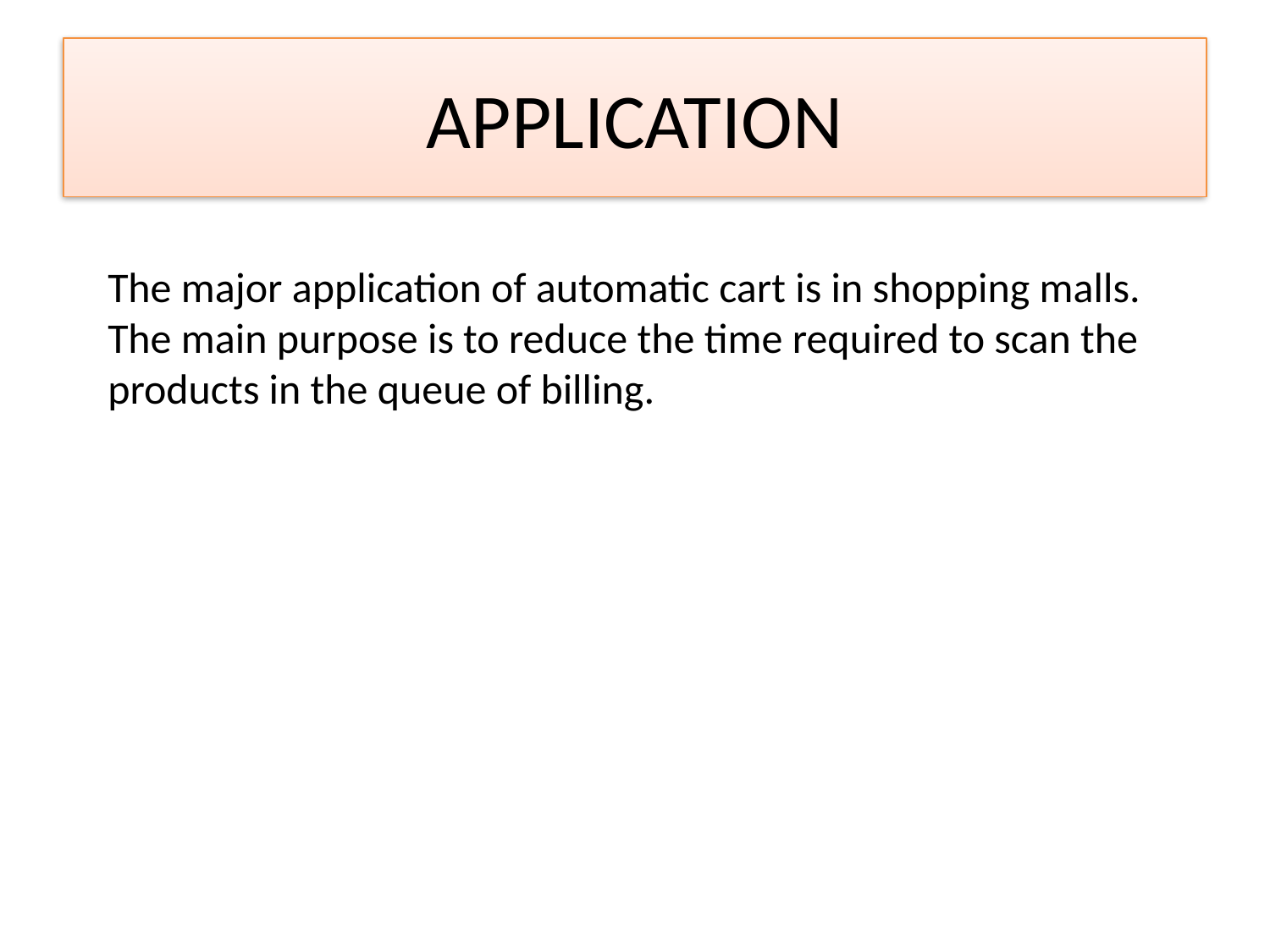

# APPLICATION
The major application of automatic cart is in shopping malls. The main purpose is to reduce the time required to scan the products in the queue of billing.